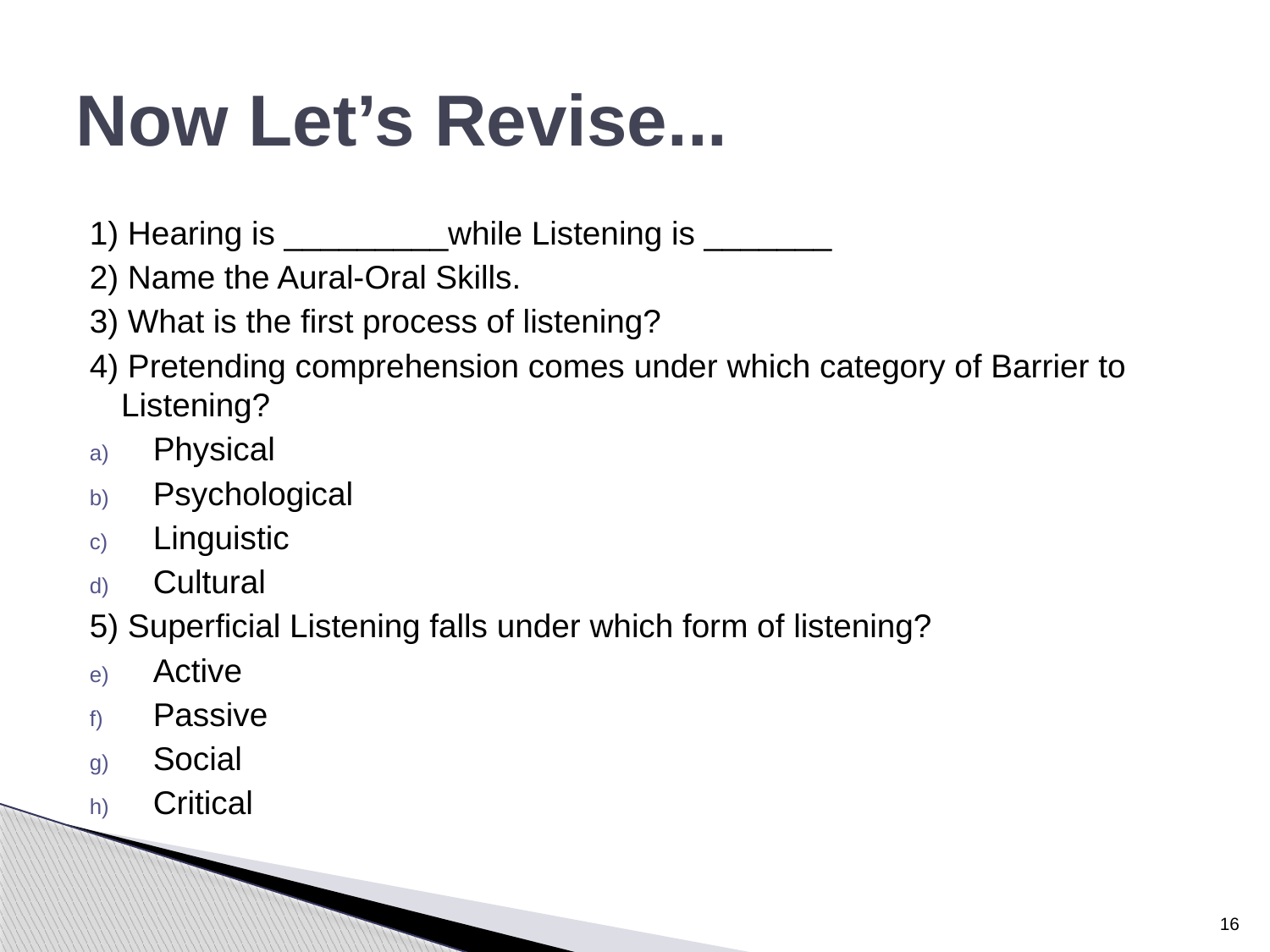

# Now Let’s Revise...
1) Hearing is _________while Listening is _______
2) Name the Aural-Oral Skills.
3) What is the first process of listening?
4) Pretending comprehension comes under which category of Barrier to Listening?
Physical
Psychological
Linguistic
Cultural
5) Superficial Listening falls under which form of listening?
Active
Passive
Social
Critical

16